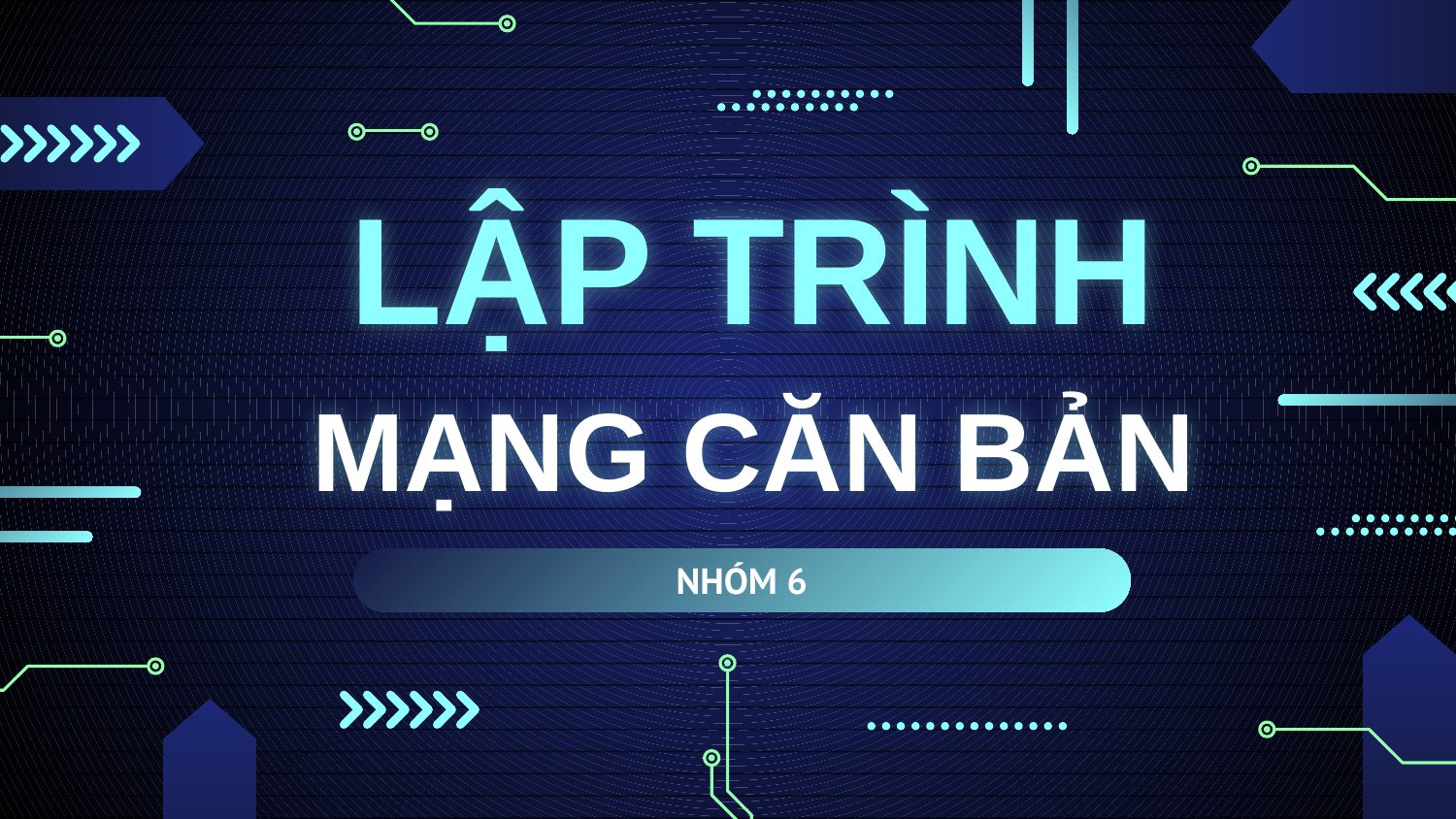

# LẬP TRÌNH MẠNG CĂN BẢN

NHÓM 6